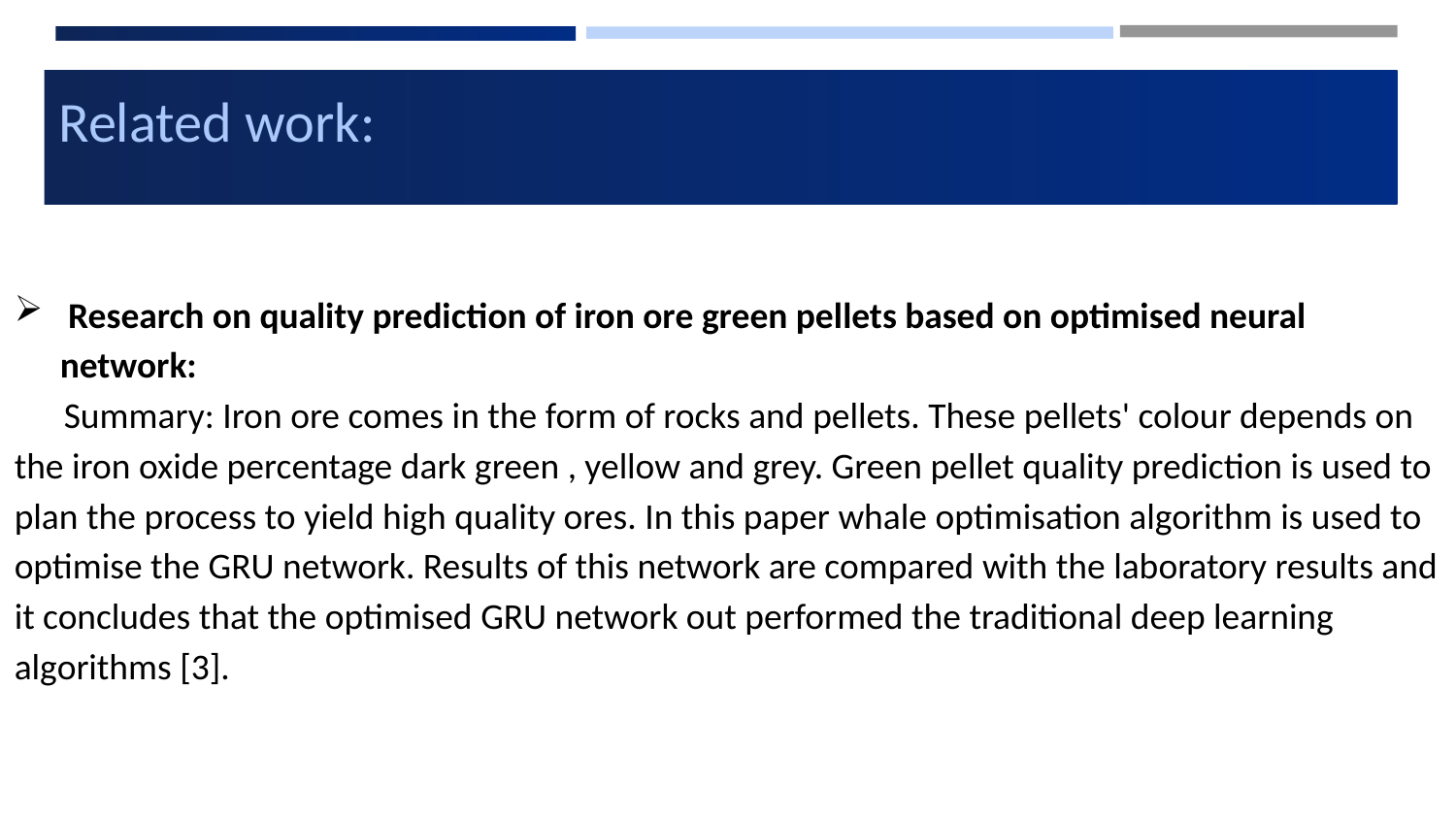

# Related work:

 Research on quality prediction of iron ore green pellets based on optimised neural   network:
      Summary: Iron ore comes in the form of rocks and pellets. These pellets' colour depends on the iron oxide percentage dark green , yellow and grey. Green pellet quality prediction is used to plan the process to yield high quality ores. In this paper whale optimisation algorithm is used to optimise the GRU network. Results of this network are compared with the laboratory results and it concludes that the optimised GRU network out performed the traditional deep learning algorithms [3].